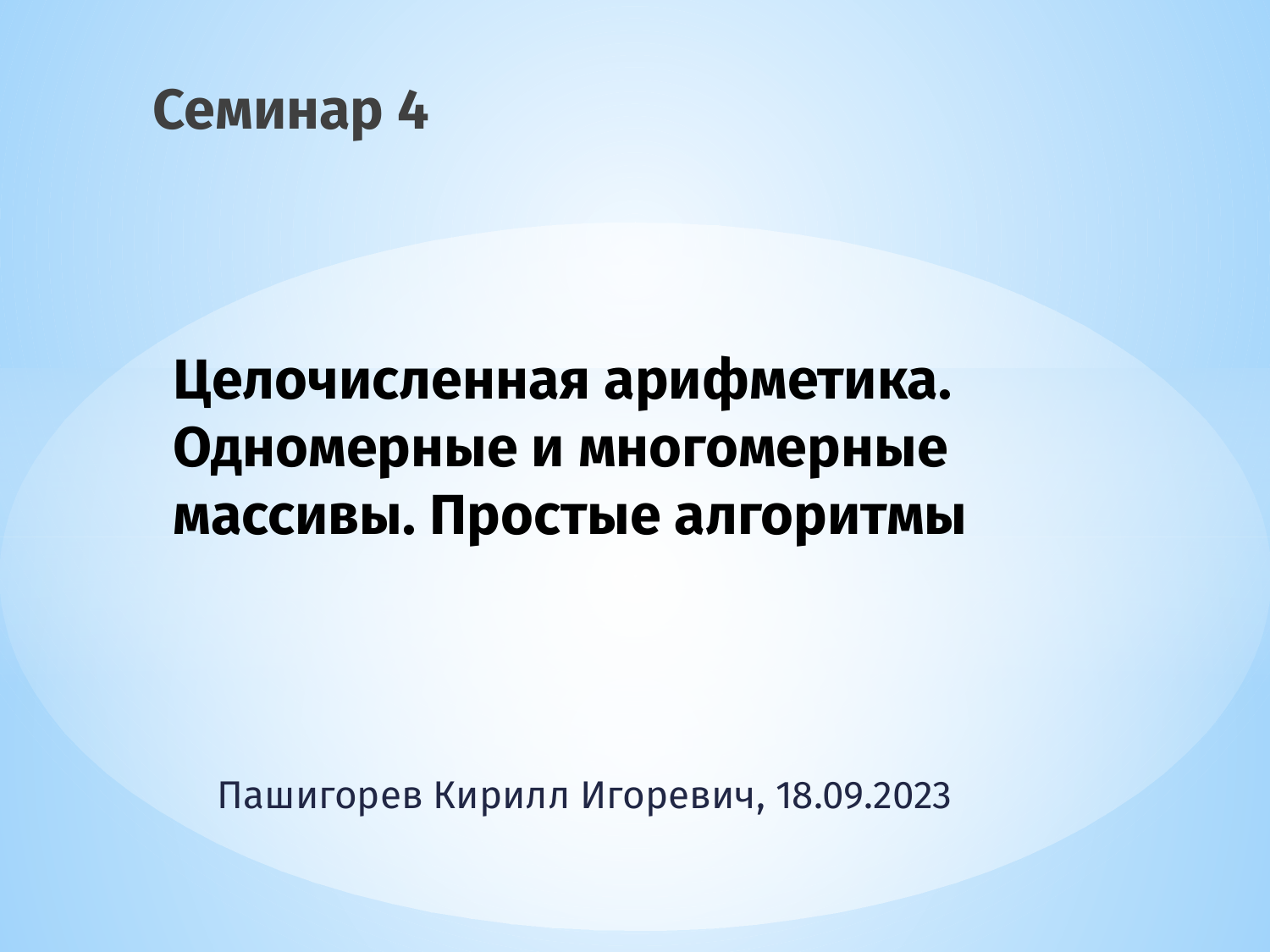

Семинар 4
# Целочисленная арифметика. Одномерные и многомерные массивы. Простые алгоритмы
Пашигорев Кирилл Игоревич, 18.09.2023